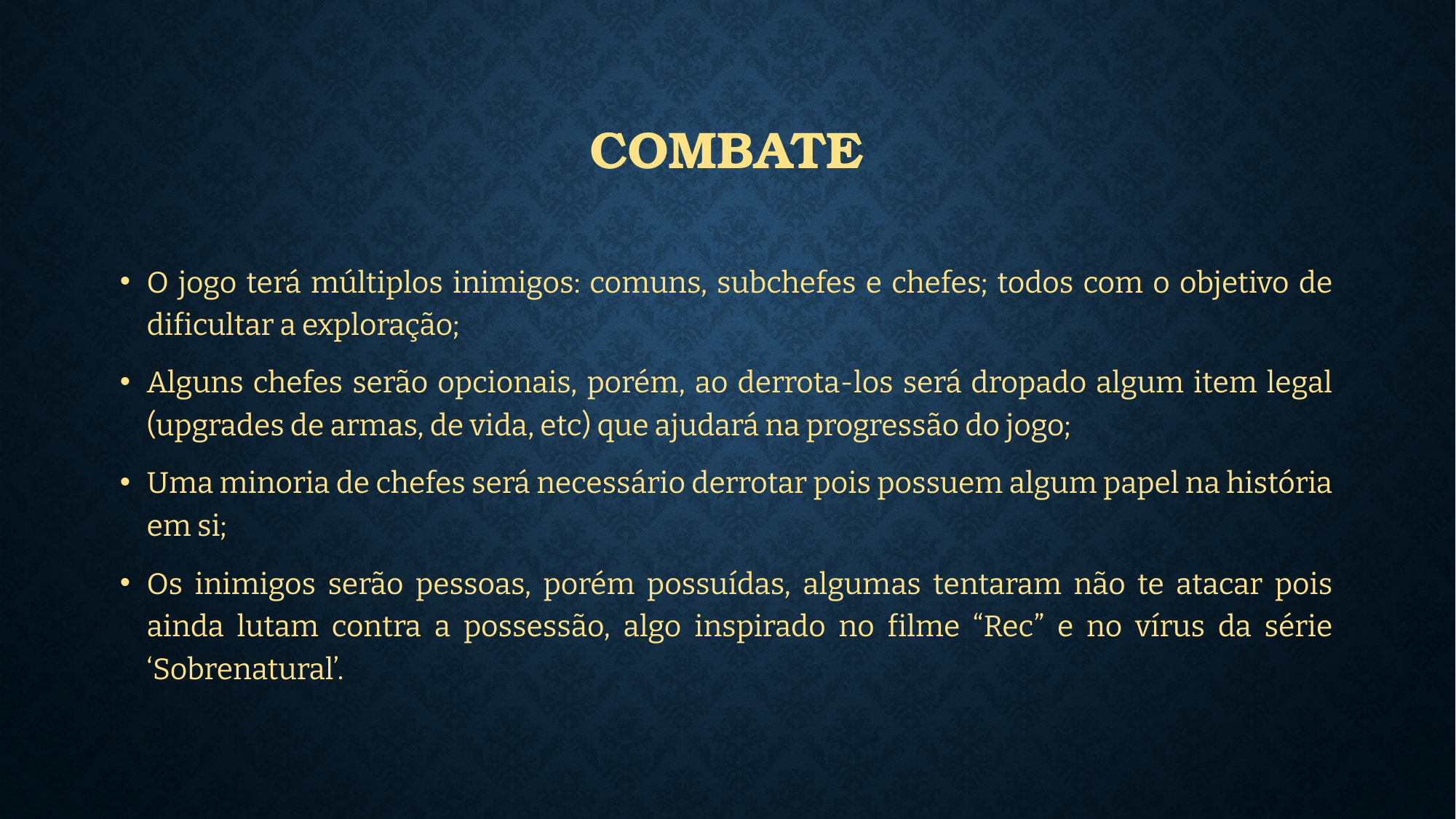

# Combate
O jogo terá múltiplos inimigos: comuns, subchefes e chefes; todos com o objetivo de dificultar a exploração;
Alguns chefes serão opcionais, porém, ao derrota-los será dropado algum item legal (upgrades de armas, de vida, etc) que ajudará na progressão do jogo;
Uma minoria de chefes será necessário derrotar pois possuem algum papel na história em si;
Os inimigos serão pessoas, porém possuídas, algumas tentaram não te atacar pois ainda lutam contra a possessão, algo inspirado no filme “Rec” e no vírus da série ‘Sobrenatural’.